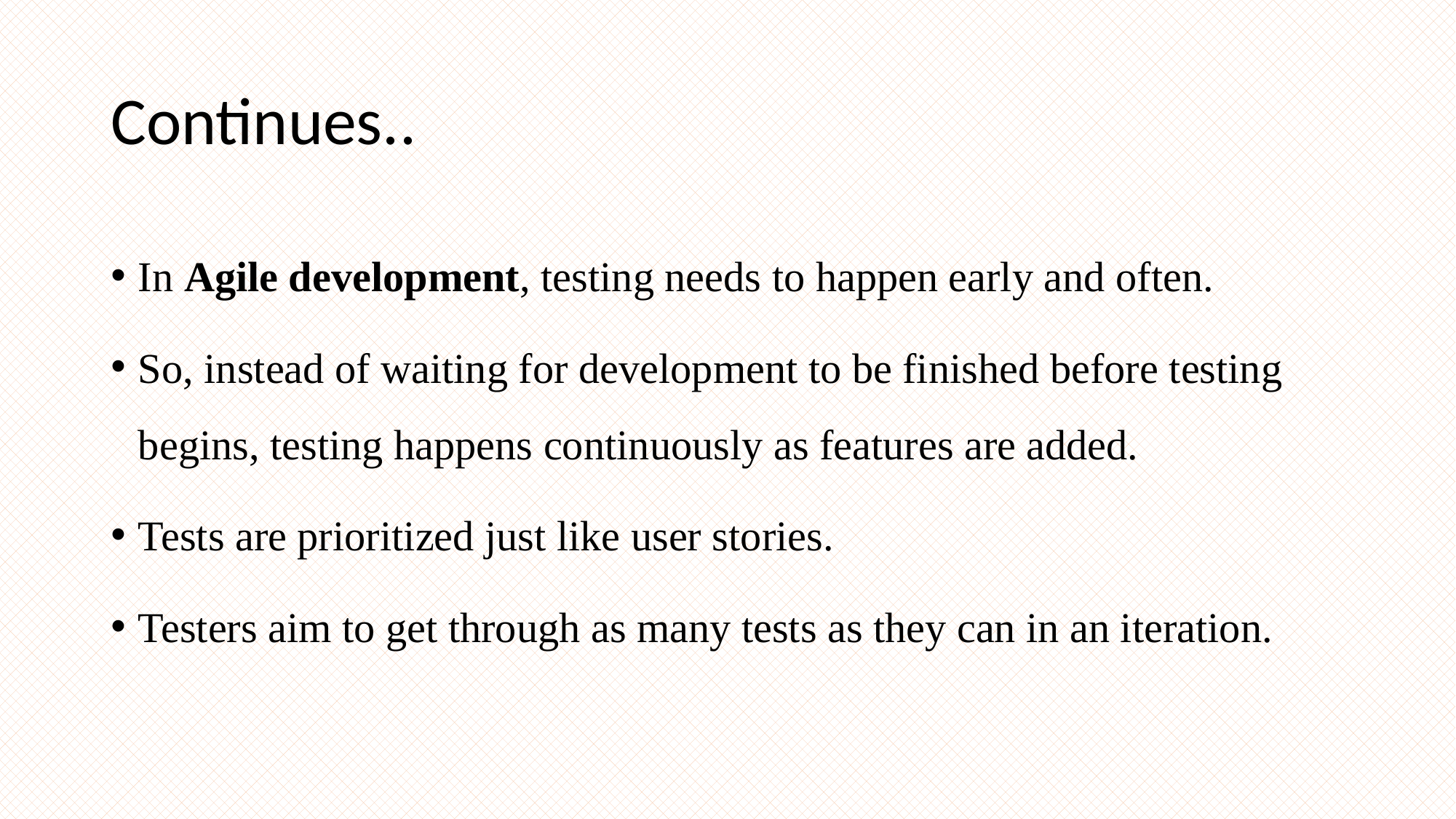

# Continues..
In Agile development, testing needs to happen early and often.
So, instead of waiting for development to be finished before testing begins, testing happens continuously as features are added.
Tests are prioritized just like user stories.
Testers aim to get through as many tests as they can in an iteration.